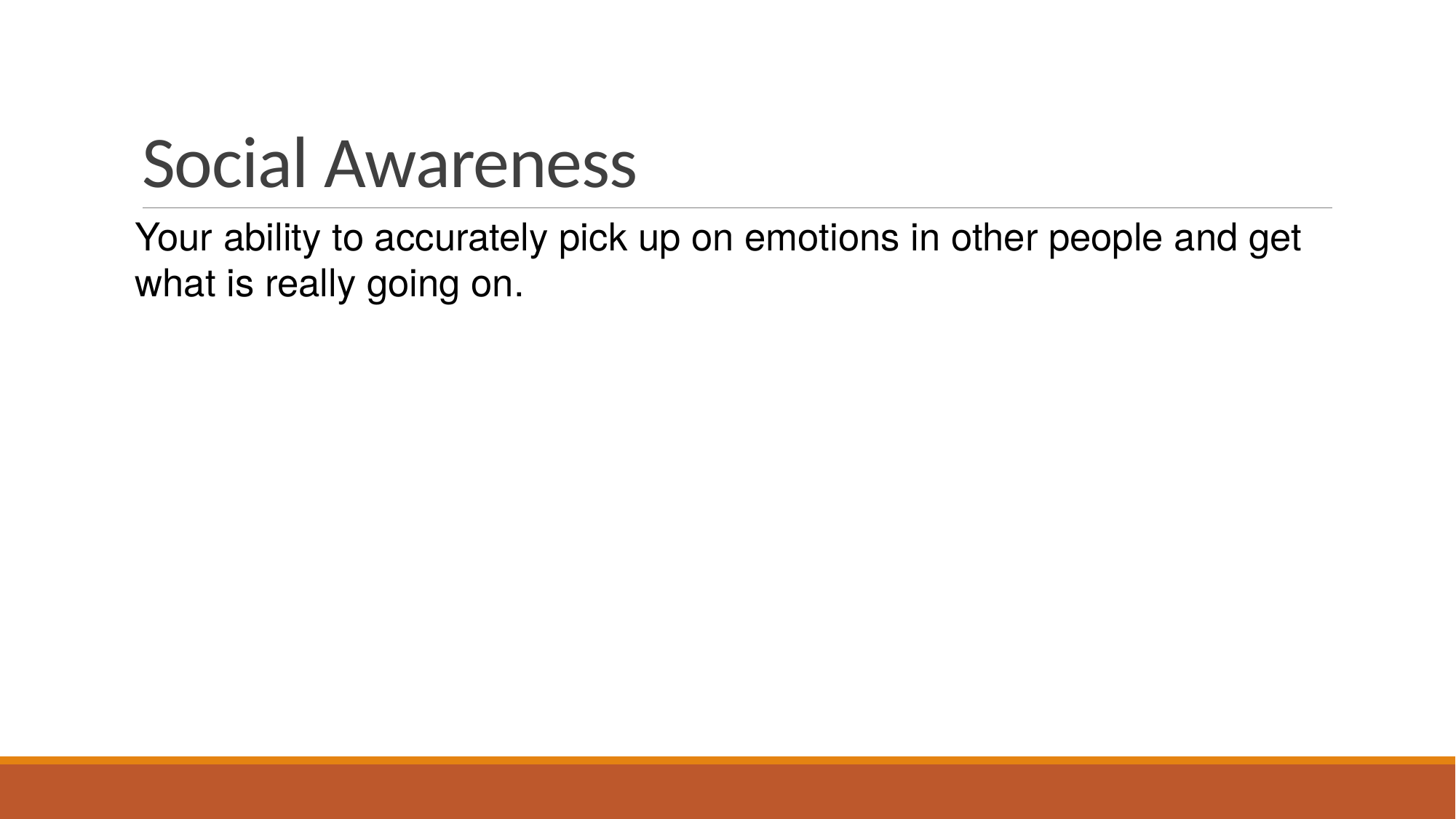

# Social Awareness
Your ability to accurately pick up on emotions in other people and get what is really going on.